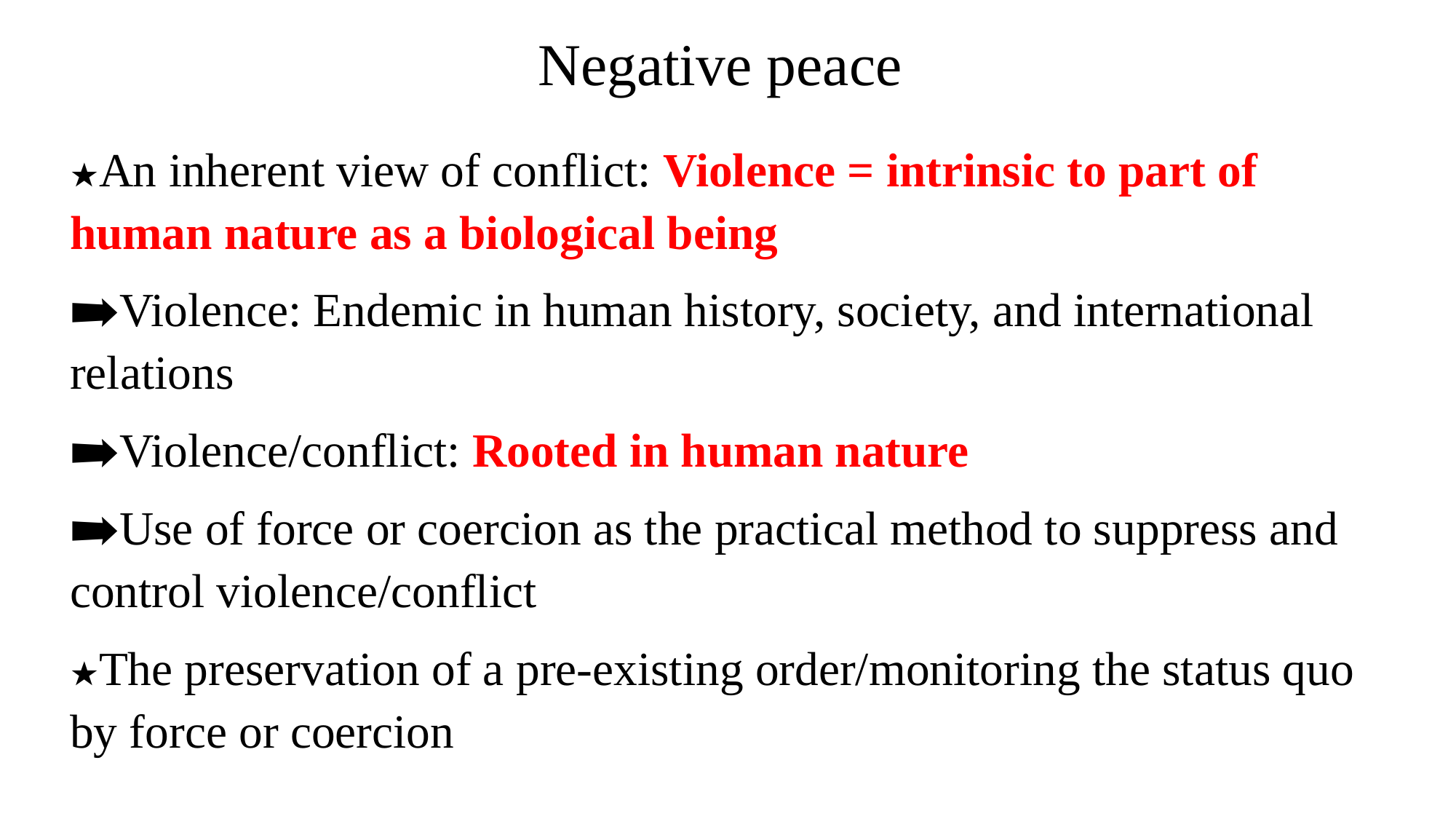

# Negative peace
★An inherent view of conflict: Violence = intrinsic to part of human nature as a biological being
➡Violence: Endemic in human history, society, and international relations
➡Violence/conflict: Rooted in human nature
➡Use of force or coercion as the practical method to suppress and control violence/conflict
★The preservation of a pre-existing order/monitoring the status quo by force or coercion